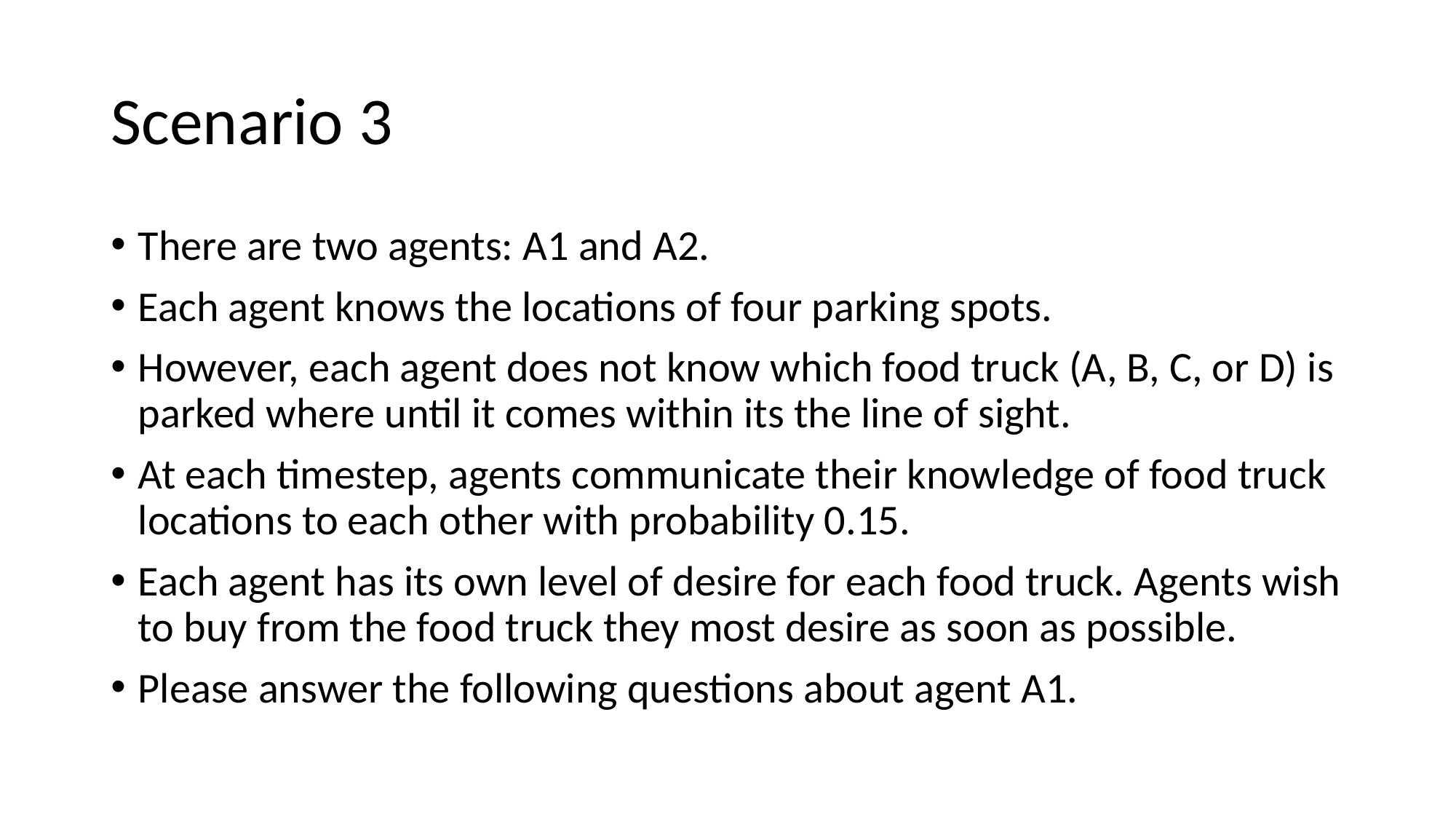

# Scenario 3
There are two agents: A1 and A2.
Each agent knows the locations of four parking spots.
However, each agent does not know which food truck (A, B, C, or D) is parked where until it comes within its the line of sight.
At each timestep, agents communicate their knowledge of food truck locations to each other with probability 0.15.
Each agent has its own level of desire for each food truck. Agents wish to buy from the food truck they most desire as soon as possible.
Please answer the following questions about agent A1.